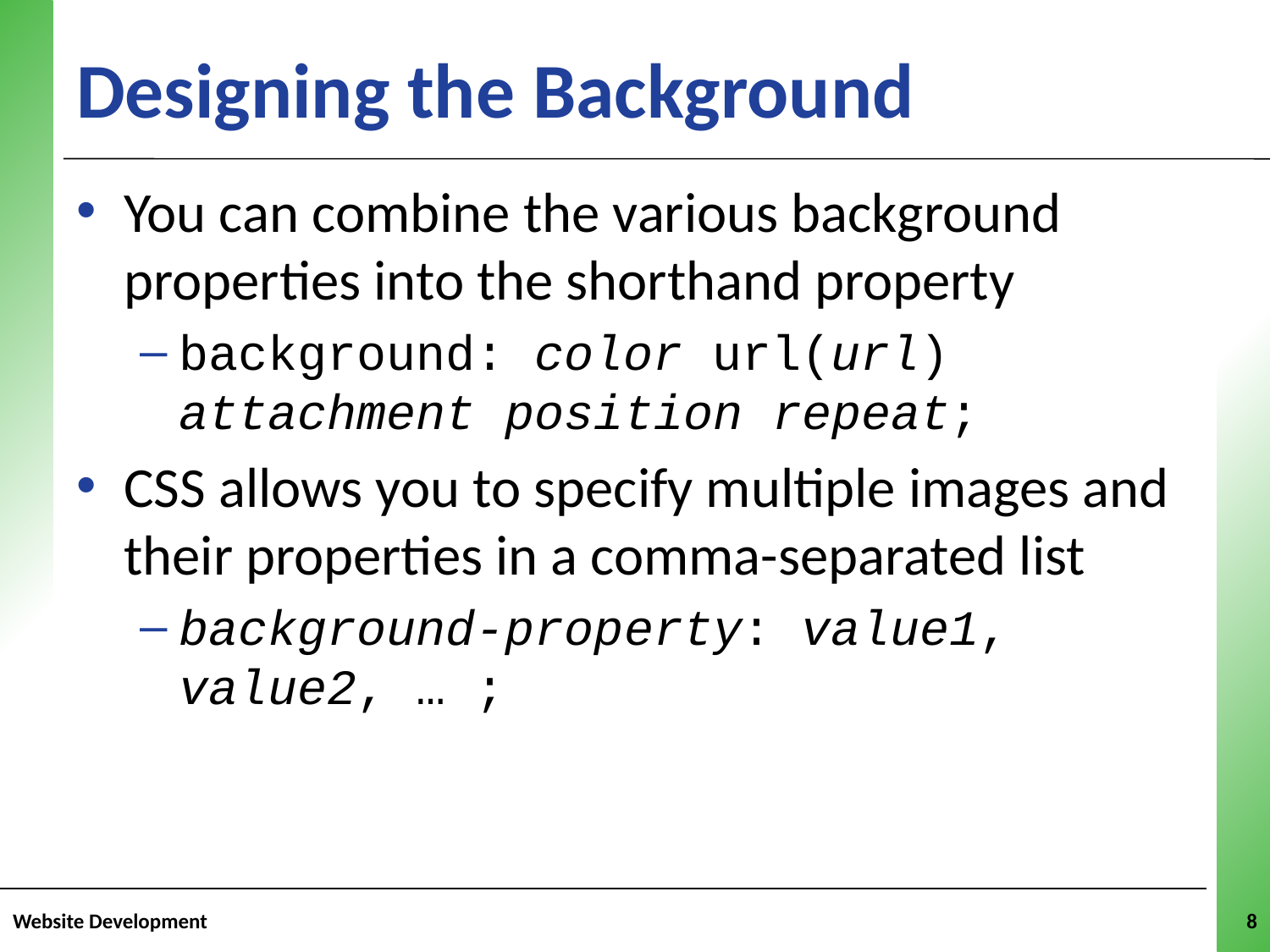

# Designing the Background
You can combine the various background properties into the shorthand property
background: color url(url) attachment position repeat;
CSS allows you to specify multiple images and their properties in a comma-separated list
background-property: value1, value2, … ;
Website Development
8